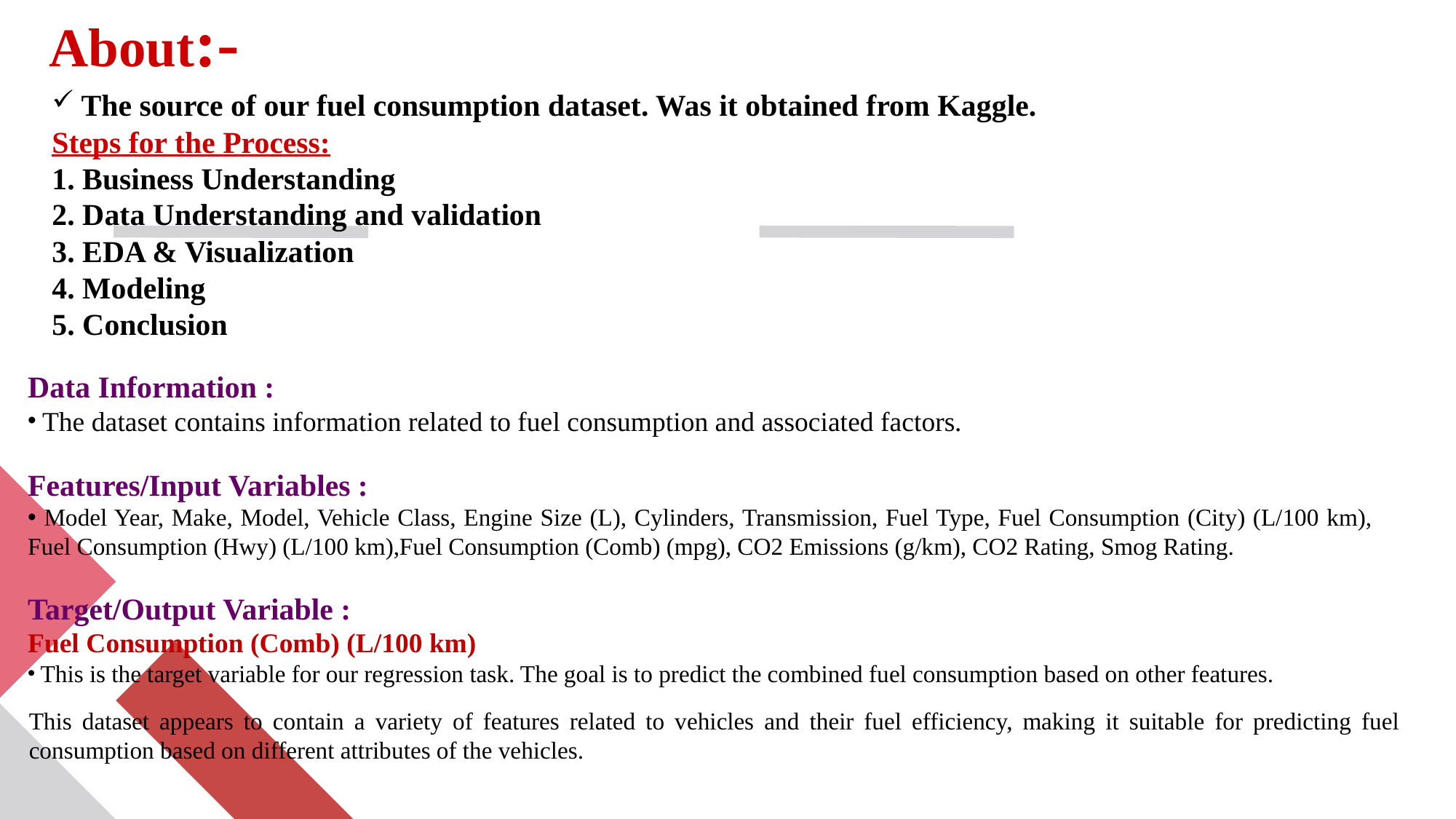

About:-
 The source of our fuel consumption dataset. Was it obtained from Kaggle.
Steps for the Process:
1. Business Understanding
2. Data Understanding and validation
3. EDA & Visualization
4. Modeling
5. Conclusion

Data Information :
 The dataset contains information related to fuel consumption and associated factors.

Features/Input Variables :
 Model Year, Make, Model, Vehicle Class, Engine Size (L), Cylinders, Transmission, Fuel Type, Fuel Consumption (City) (L/100 km), Fuel Consumption (Hwy) (L/100 km),Fuel Consumption (Comb) (mpg), CO2 Emissions (g/km), CO2 Rating, Smog Rating.

Target/Output Variable :
Fuel Consumption (Comb) (L/100 km)
 This is the target variable for our regression task. The goal is to predict the combined fuel consumption based on other features.

This dataset appears to contain a variety of features related to vehicles and their fuel efficiency, making it suitable for predicting fuel consumption based on different attributes of the vehicles.